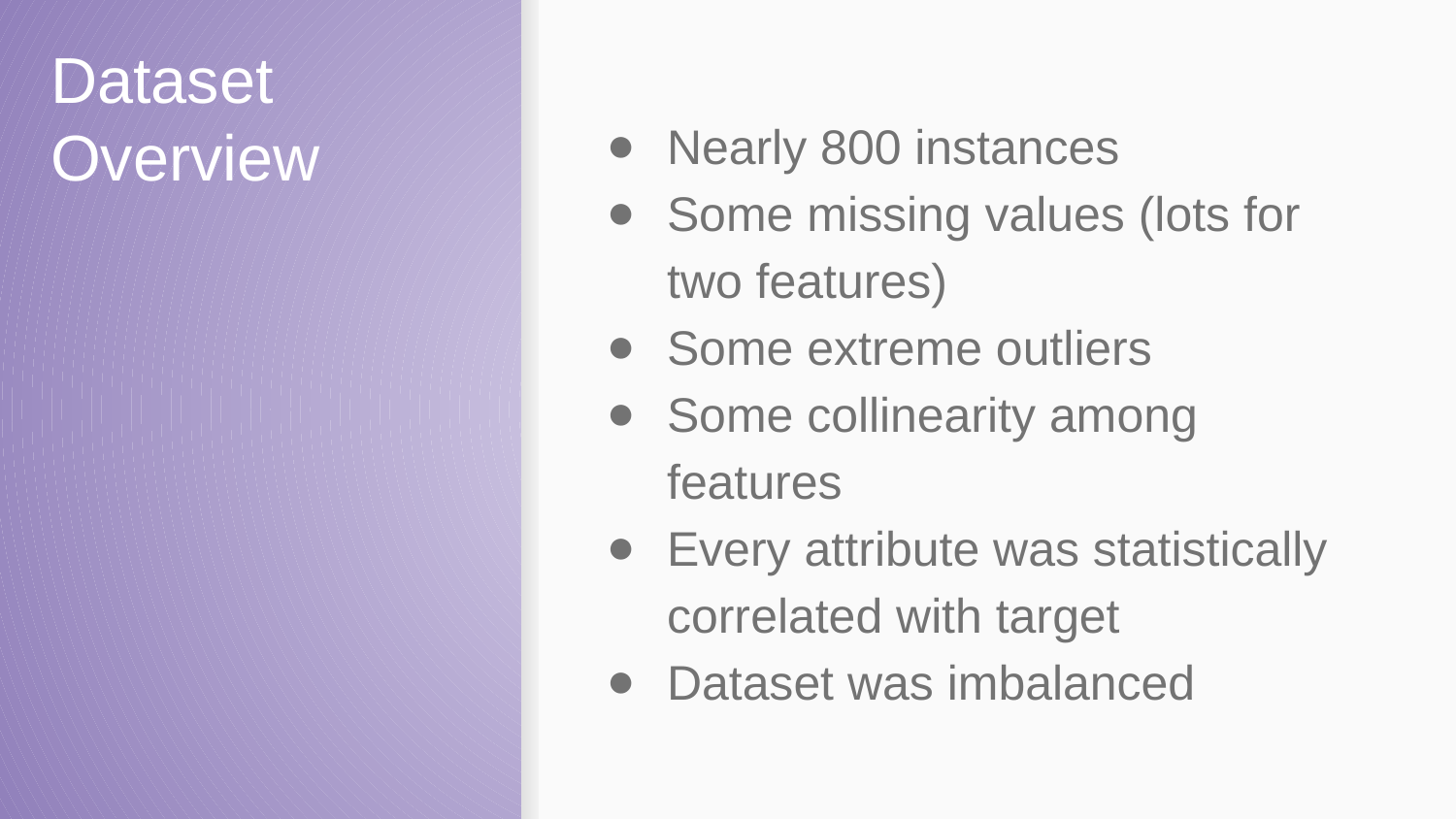

# Dataset Overview
Nearly 800 instances
Some missing values (lots for two features)
Some extreme outliers
Some collinearity among features
Every attribute was statistically correlated with target
Dataset was imbalanced